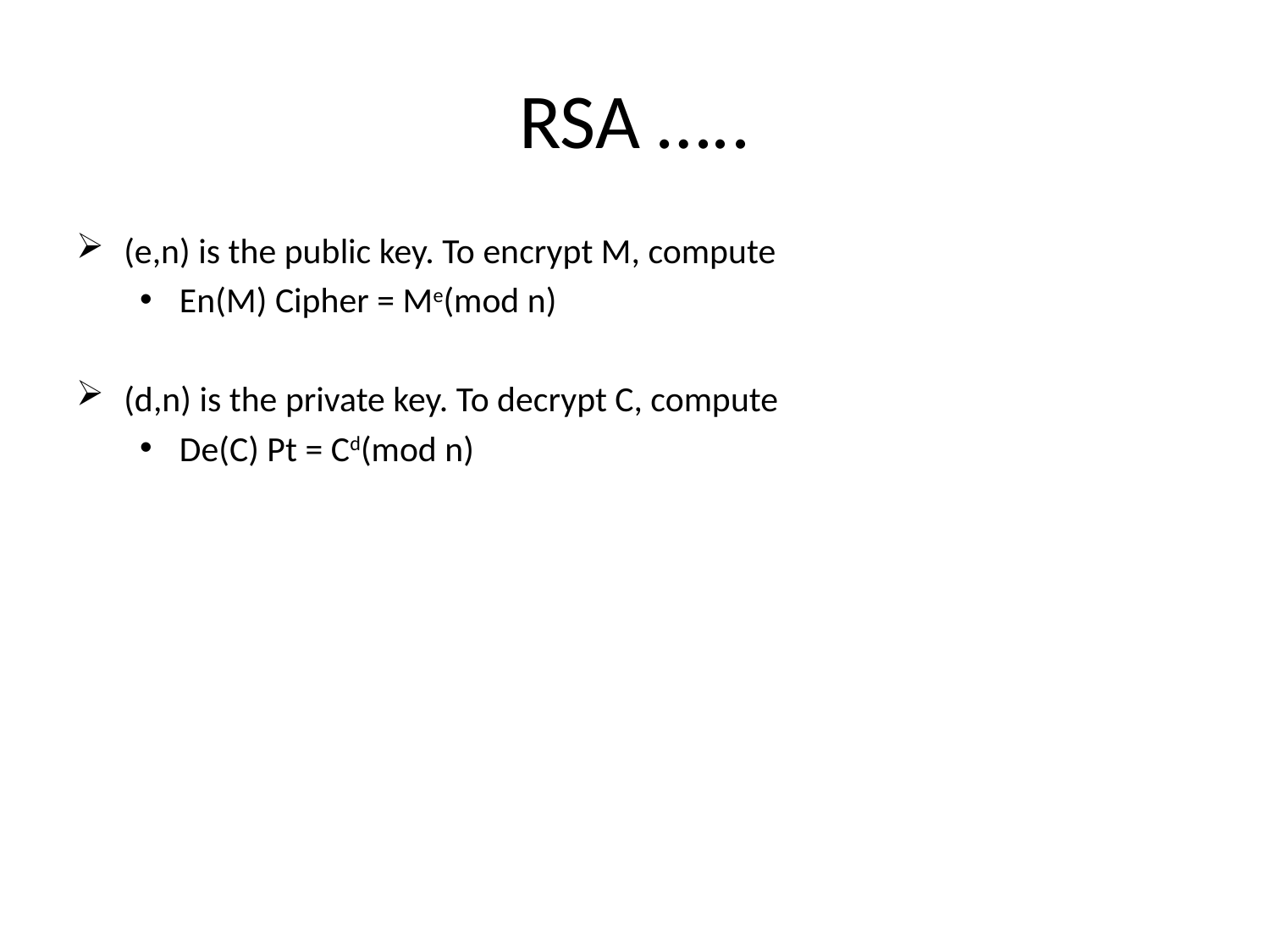

# RSA …..
(e,n) is the public key. To encrypt M, compute
En(M) Cipher = Me(mod n)

(d,n) is the private key. To decrypt C, compute
De(C) Pt = Cd(mod n)